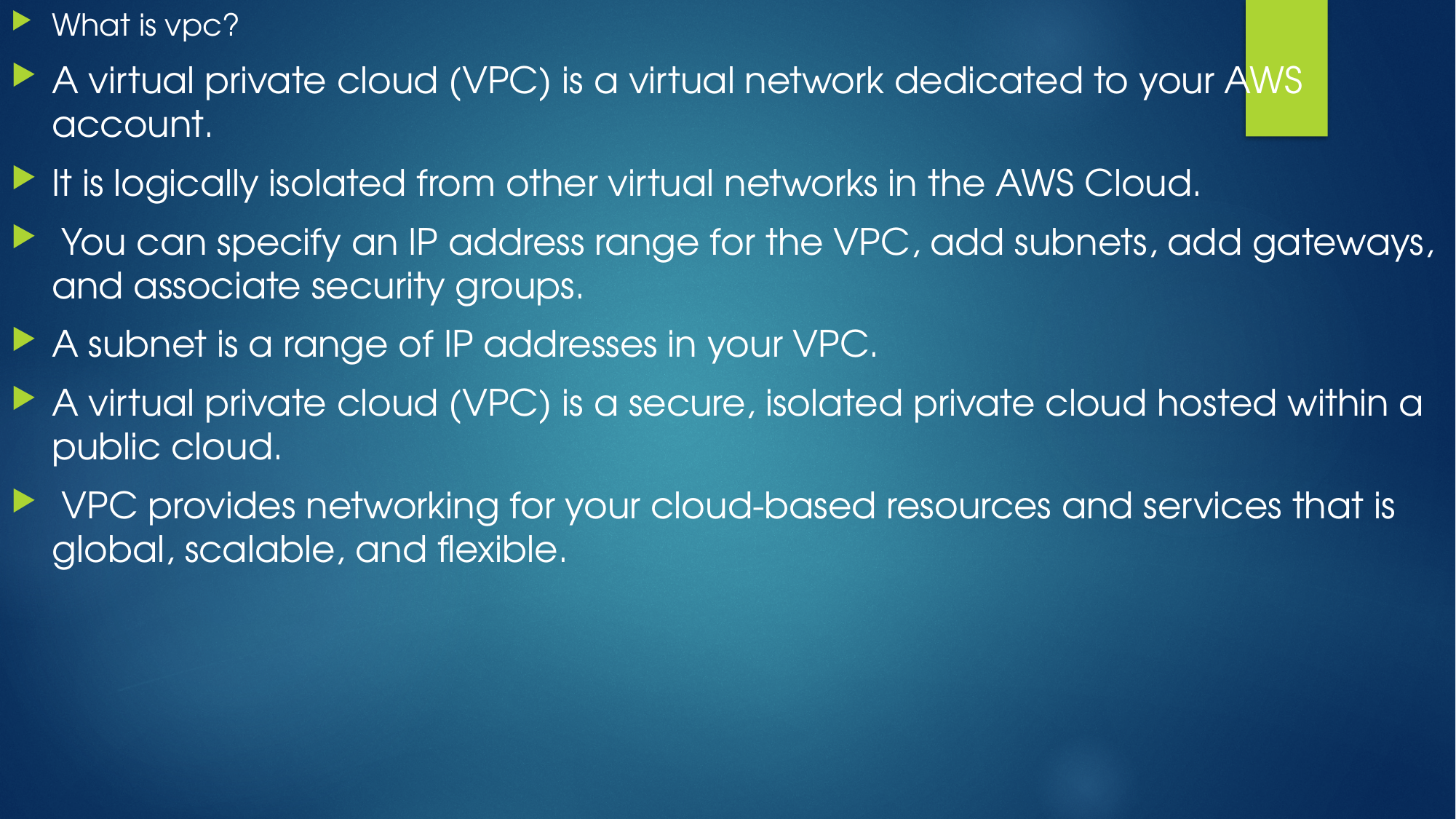

What is vpc?
A virtual private cloud (VPC) is a virtual network dedicated to your AWS account.
It is logically isolated from other virtual networks in the AWS Cloud.
 You can specify an IP address range for the VPC, add subnets, add gateways, and associate security groups.
A subnet is a range of IP addresses in your VPC.
A virtual private cloud (VPC) is a secure, isolated private cloud hosted within a public cloud.
 VPC provides networking for your cloud-based resources and services that is global, scalable, and flexible.